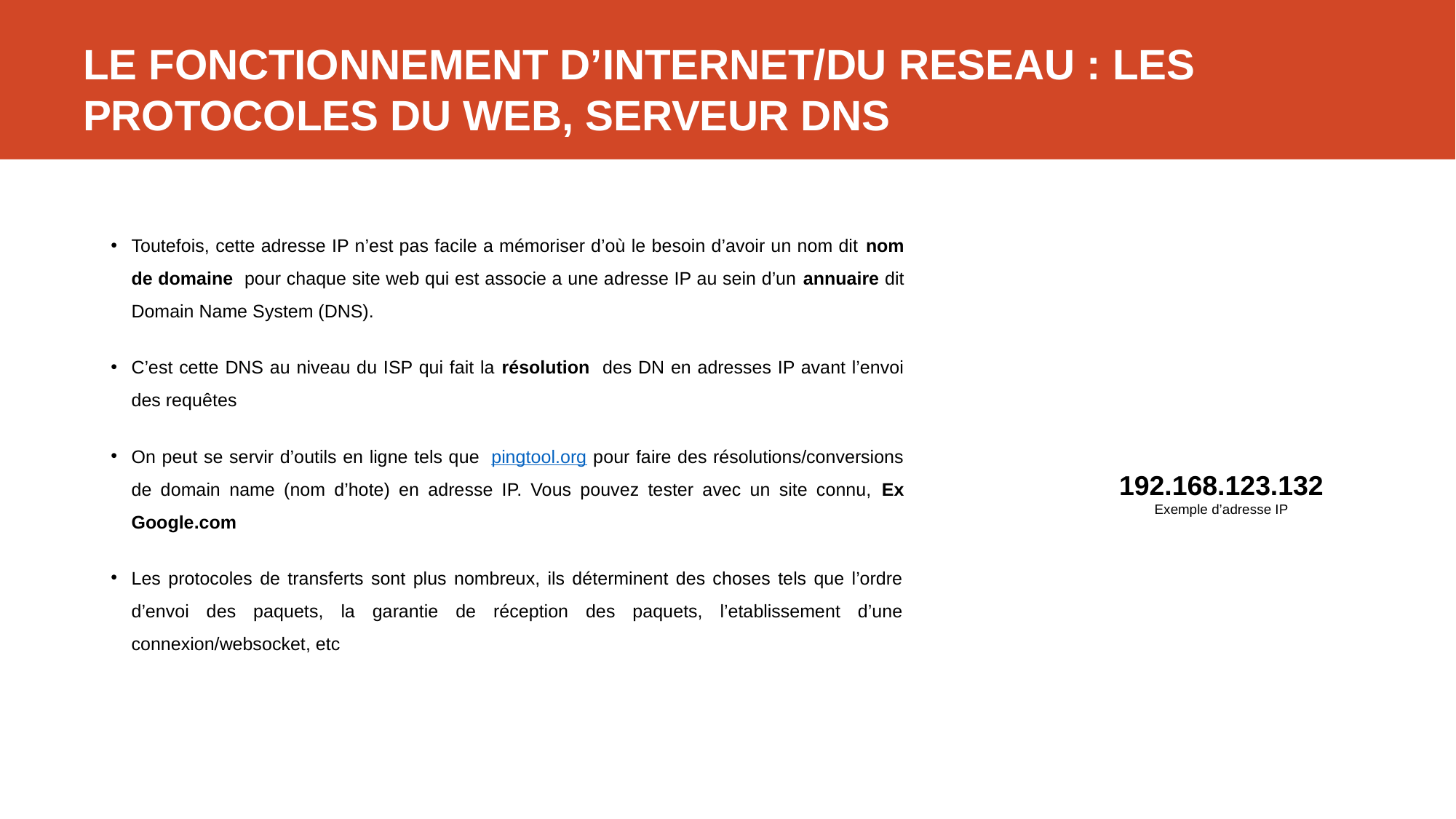

# LE FONCTIONNEMENT D’INTERNET/DU RESEAU : LES PROTOCOLES DU WEB, SERVEUR DNS

Toutefois, cette adresse IP n’est pas facile a mémoriser d’où le besoin d’avoir un nom dit nom de domaine  pour chaque site web qui est associe a une adresse IP au sein d’un annuaire dit Domain Name System (DNS).
C’est cette DNS au niveau du ISP qui fait la résolution  des DN en adresses IP avant l’envoi des requêtes
On peut se servir d’outils en ligne tels que  pingtool.org pour faire des résolutions/conversions de domain name (nom d’hote) en adresse IP. Vous pouvez tester avec un site connu, Ex Google.com
Les protocoles de transferts sont plus nombreux, ils déterminent des choses tels que l’ordre d’envoi des paquets, la garantie de réception des paquets, l’etablissement d’une connexion/websocket, etc

192.168.123.132
Exemple d’adresse IP